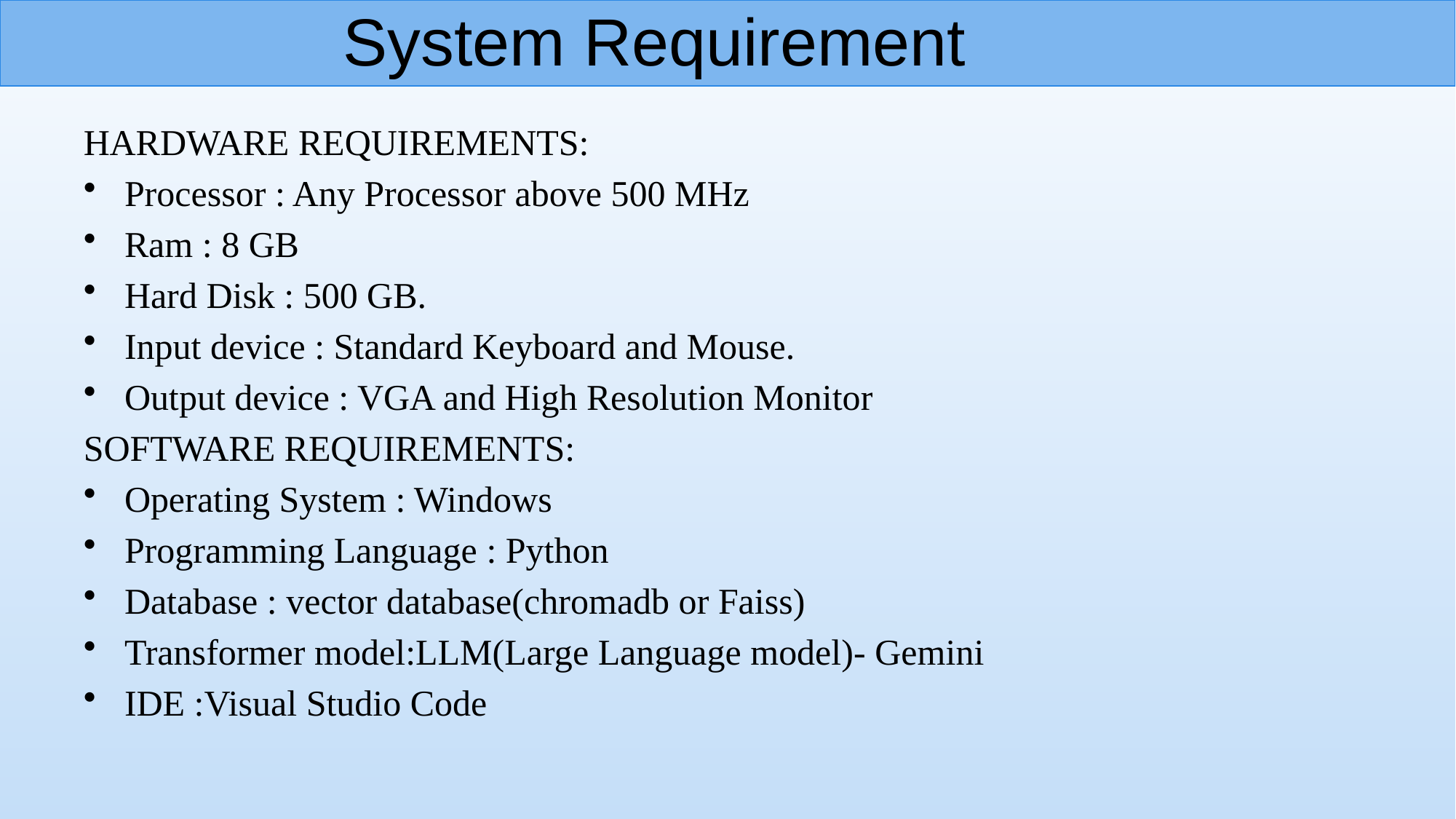

# System Requirement
HARDWARE REQUIREMENTS:
Processor : Any Processor above 500 MHz
Ram : 8 GB
Hard Disk : 500 GB.
Input device : Standard Keyboard and Mouse.
Output device : VGA and High Resolution Monitor
SOFTWARE REQUIREMENTS:
Operating System : Windows
Programming Language : Python
Database : vector database(chromadb or Faiss)
Transformer model:LLM(Large Language model)- Gemini
IDE :Visual Studio Code